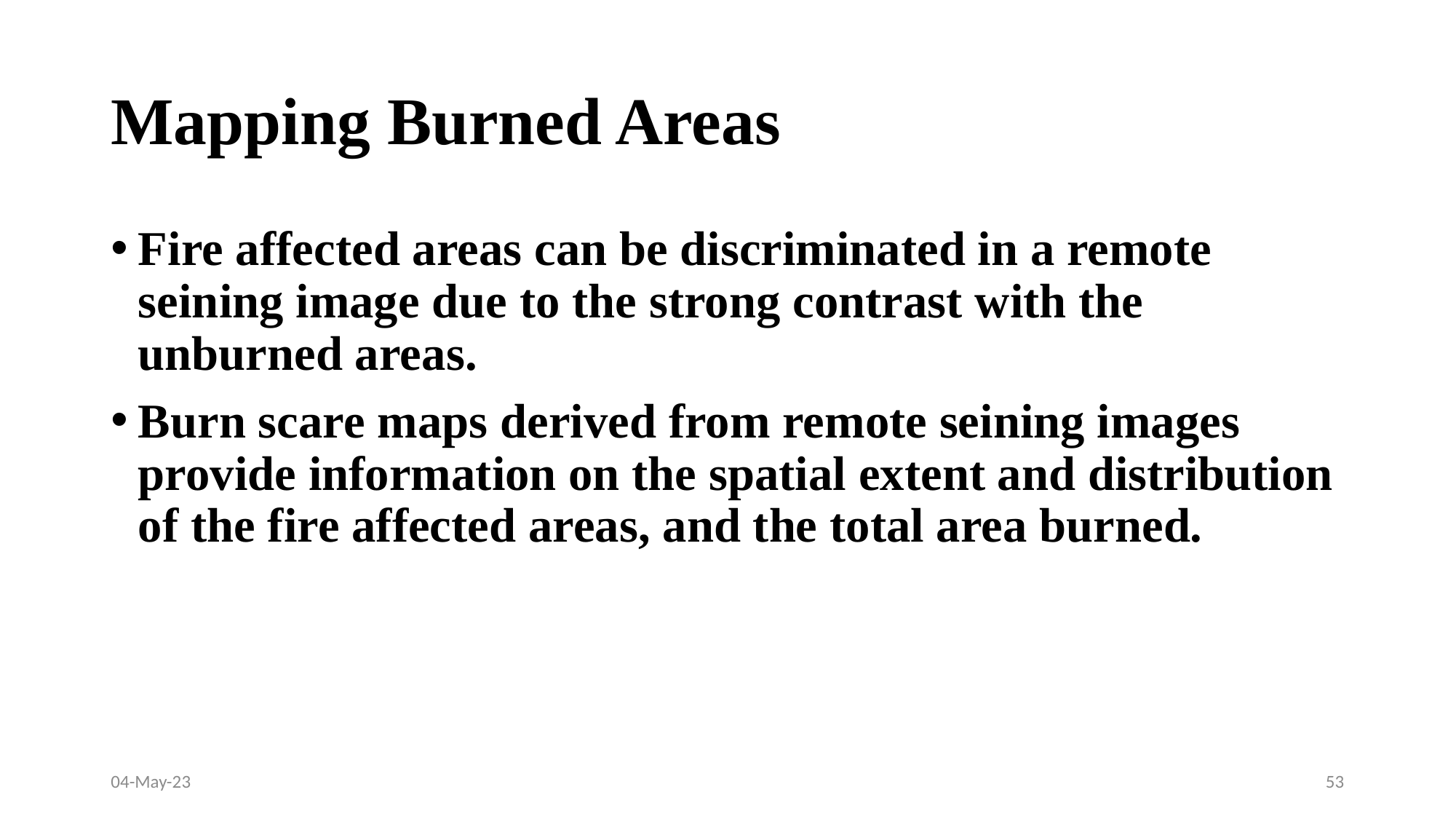

# Mapping Burned Areas
Fire affected areas can be discriminated in a remote seining image due to the strong contrast with the unburned areas.
Burn scare maps derived from remote seining images provide information on the spatial extent and distribution of the fire affected areas, and the total area burned.
04-May-23

53